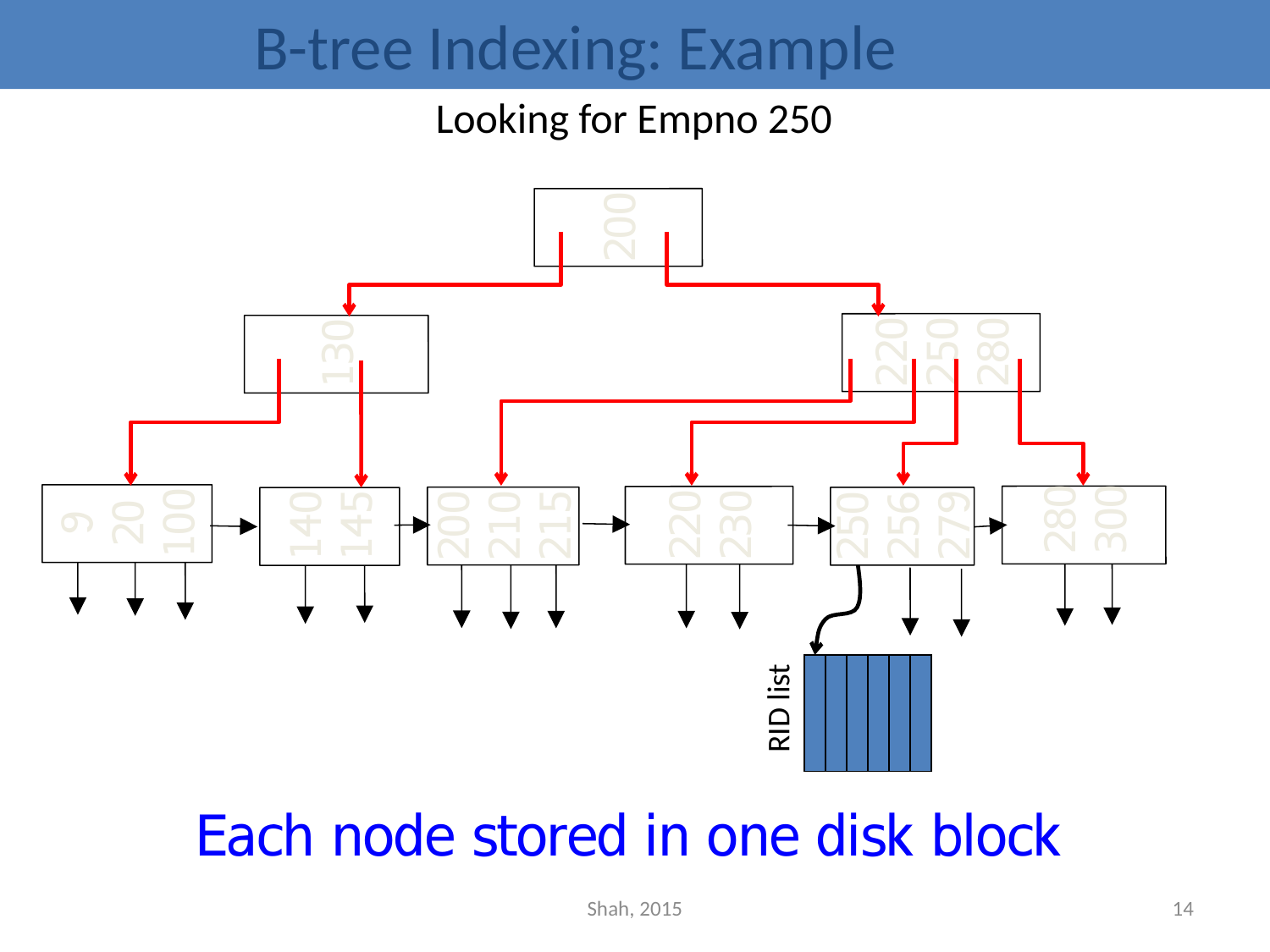

B-tree Indexing: Example
Looking for Empno 250

200

220
250
280

130

280
300

9
20
100

220
230
200
210
215

140
145
250
256
279

RID list
Each node stored in one disk block
Shah, 2015
14